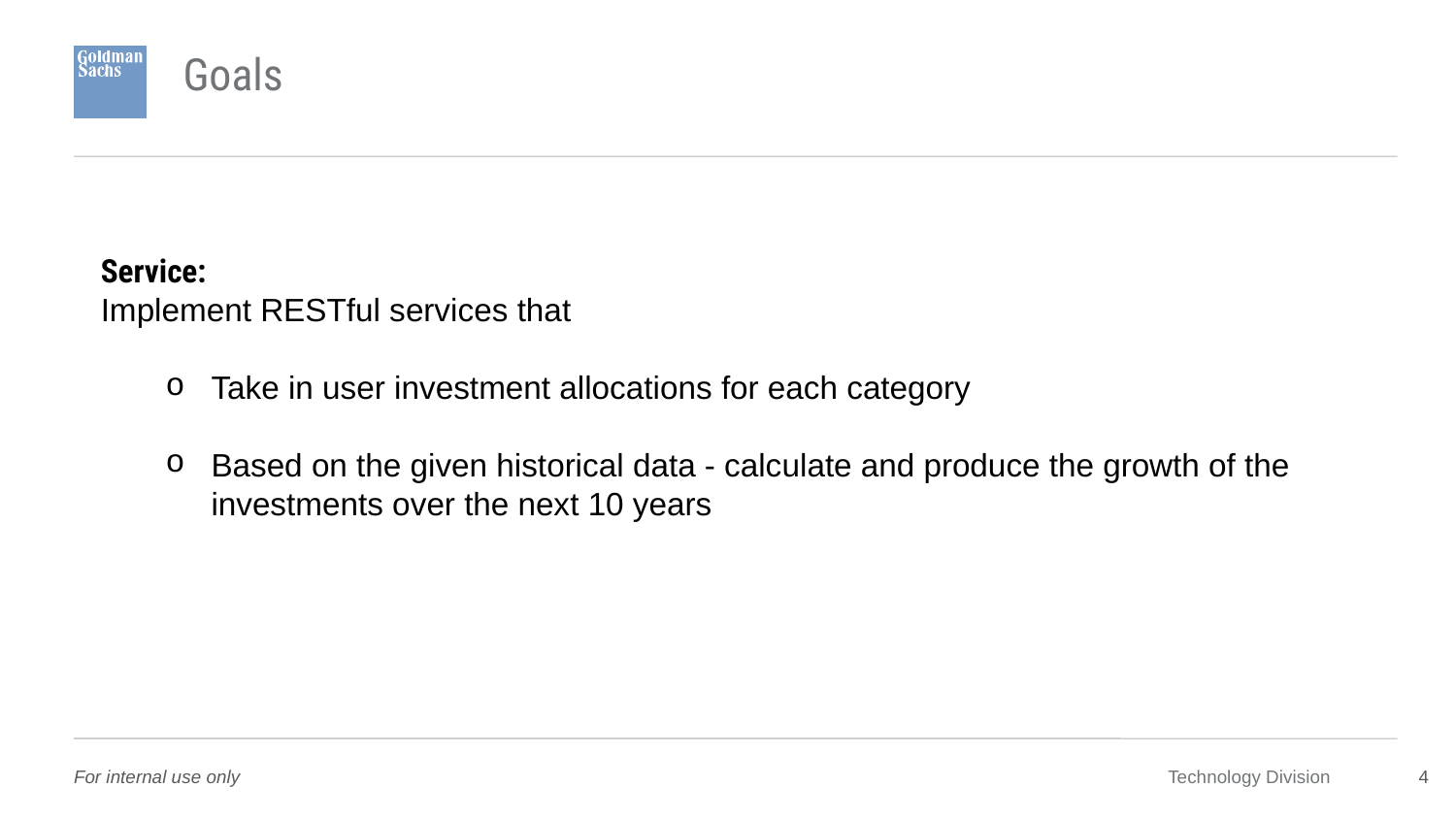

# Goals

Service:
Implement RESTful services that

Take in user investment allocations for each category

Based on the given historical data - calculate and produce the growth of the investments over the next 10 years